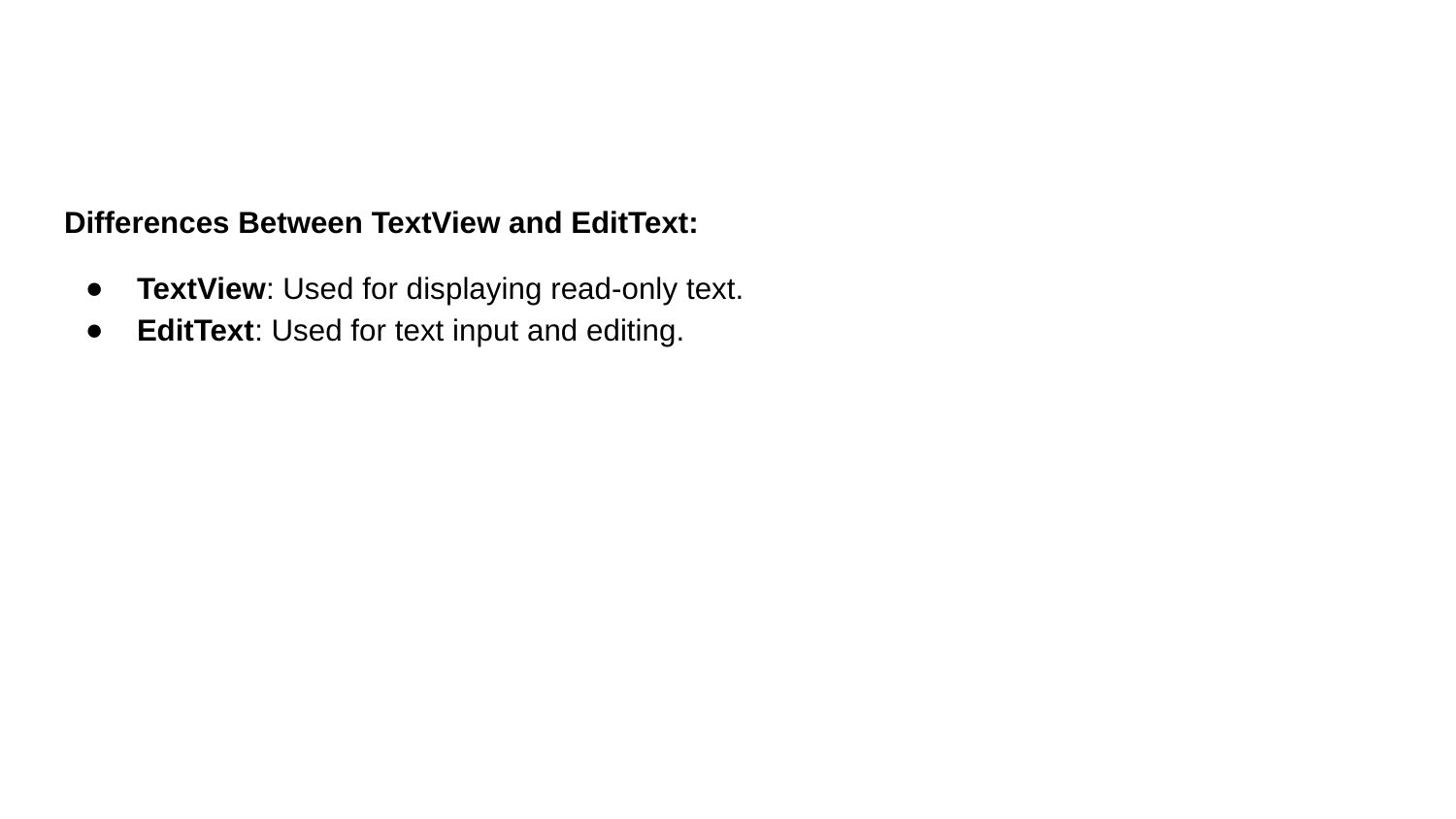

#
Differences Between TextView and EditText:
TextView: Used for displaying read-only text.
EditText: Used for text input and editing.